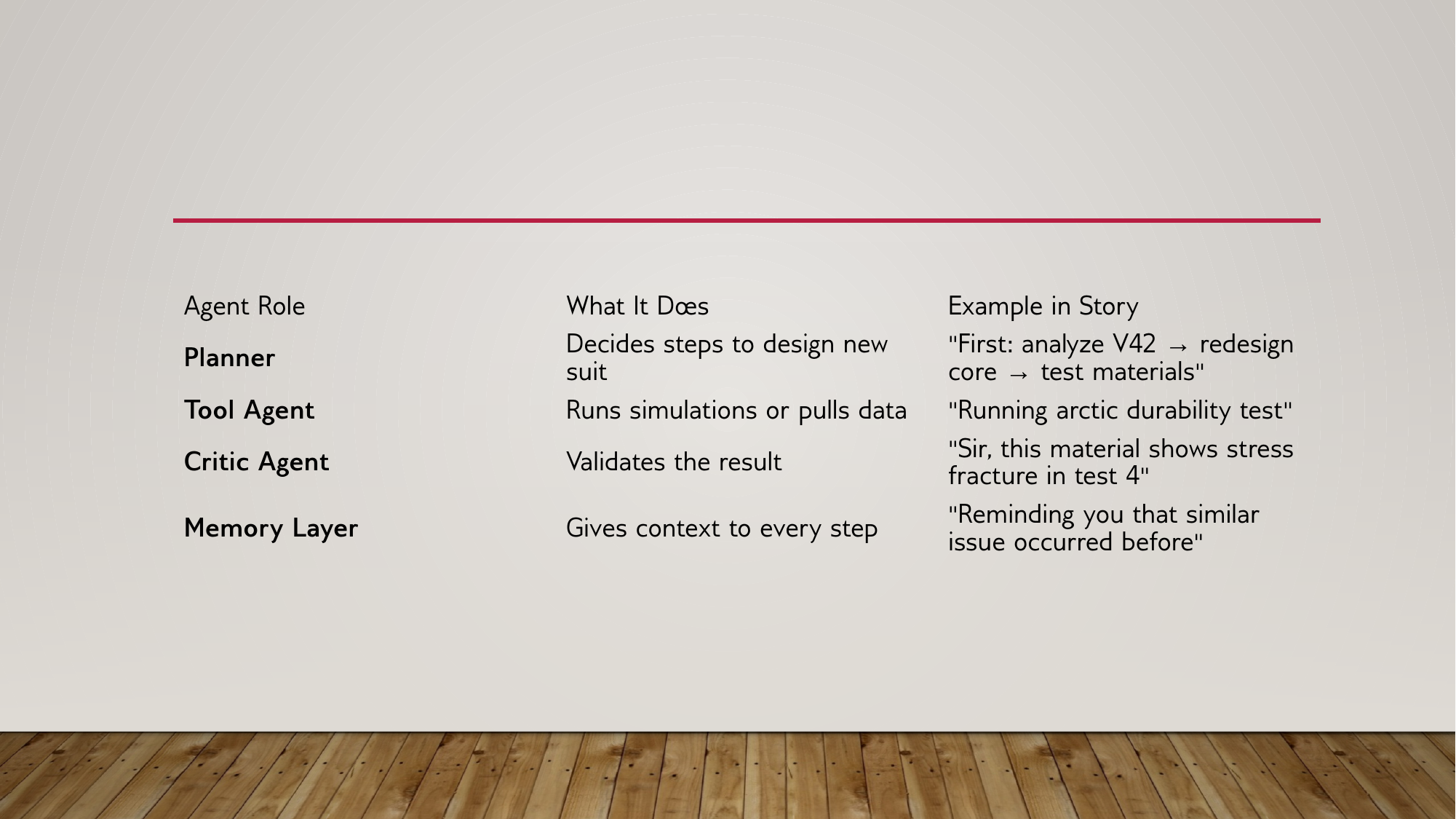

#
| Agent Role | What It Does | Example in Story |
| --- | --- | --- |
| Planner | Decides steps to design new suit | "First: analyze V42 → redesign core → test materials" |
| Tool Agent | Runs simulations or pulls data | "Running arctic durability test" |
| Critic Agent | Validates the result | "Sir, this material shows stress fracture in test 4" |
| Memory Layer | Gives context to every step | "Reminding you that similar issue occurred before" |